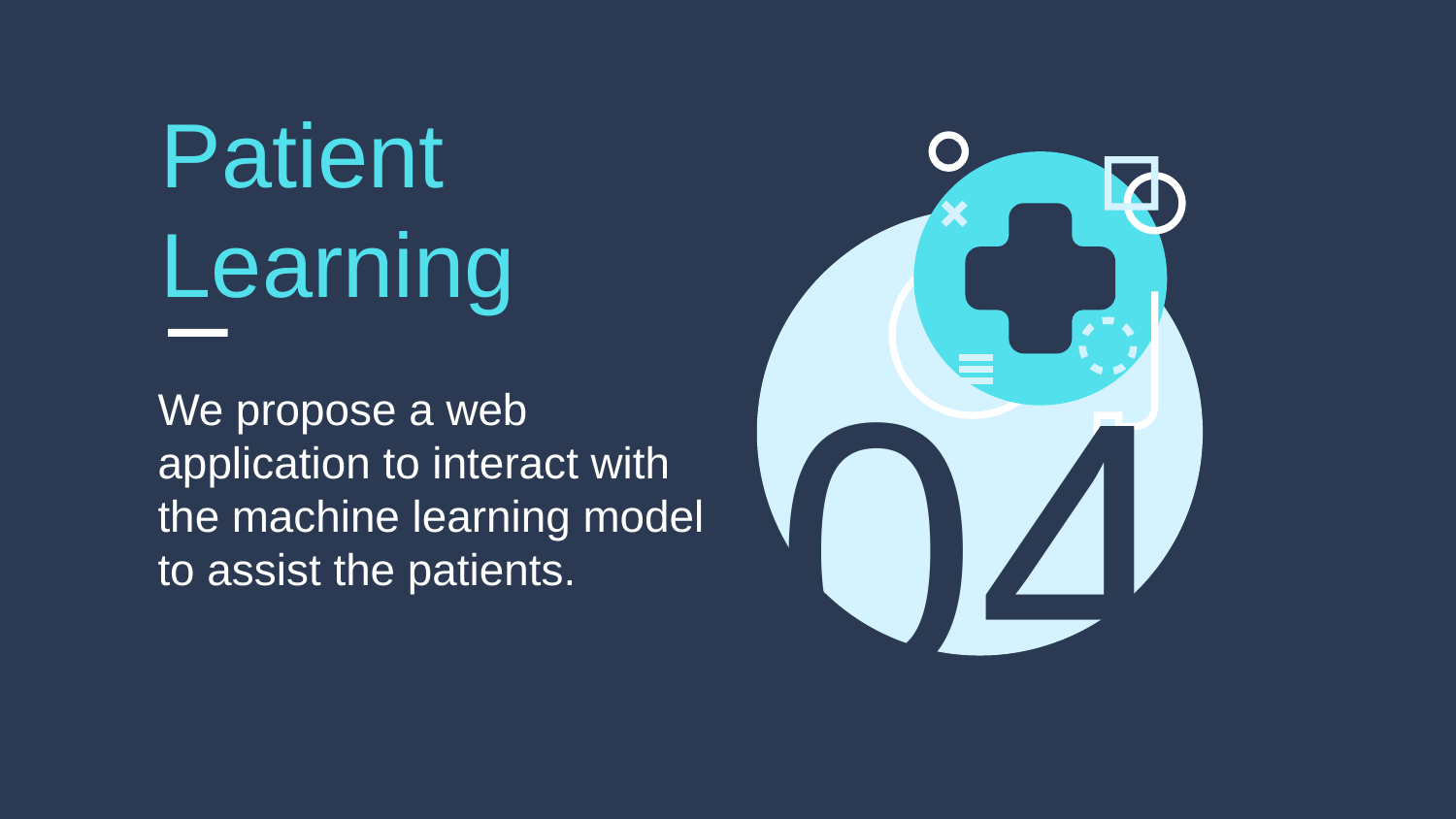

# Patient Learning

04
We propose a web application to interact with the machine learning model to assist the patients.